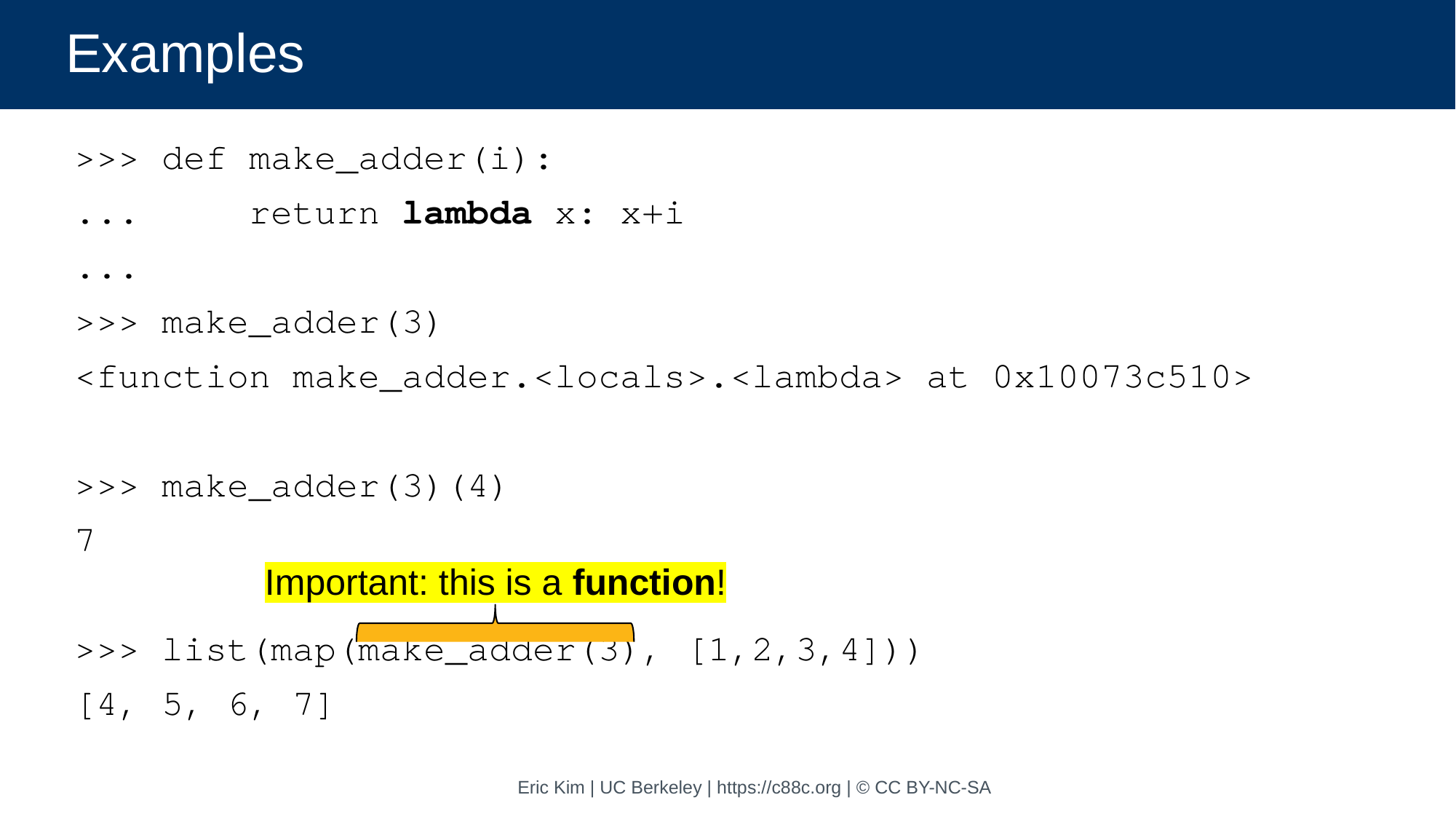

# Examples
>>> def make_adder(i):
...     return lambda x: x+i
...
>>> make_adder(3)
<function make_adder.<locals>.<lambda> at 0x10073c510>

>>> make_adder(3)(4)
7

>>> list(map(make_adder(3), [1,2,3,4]))
[4, 5, 6, 7]

Important: this is a function!
Eric Kim | UC Berkeley | https://c88c.org | © CC BY-NC-SA